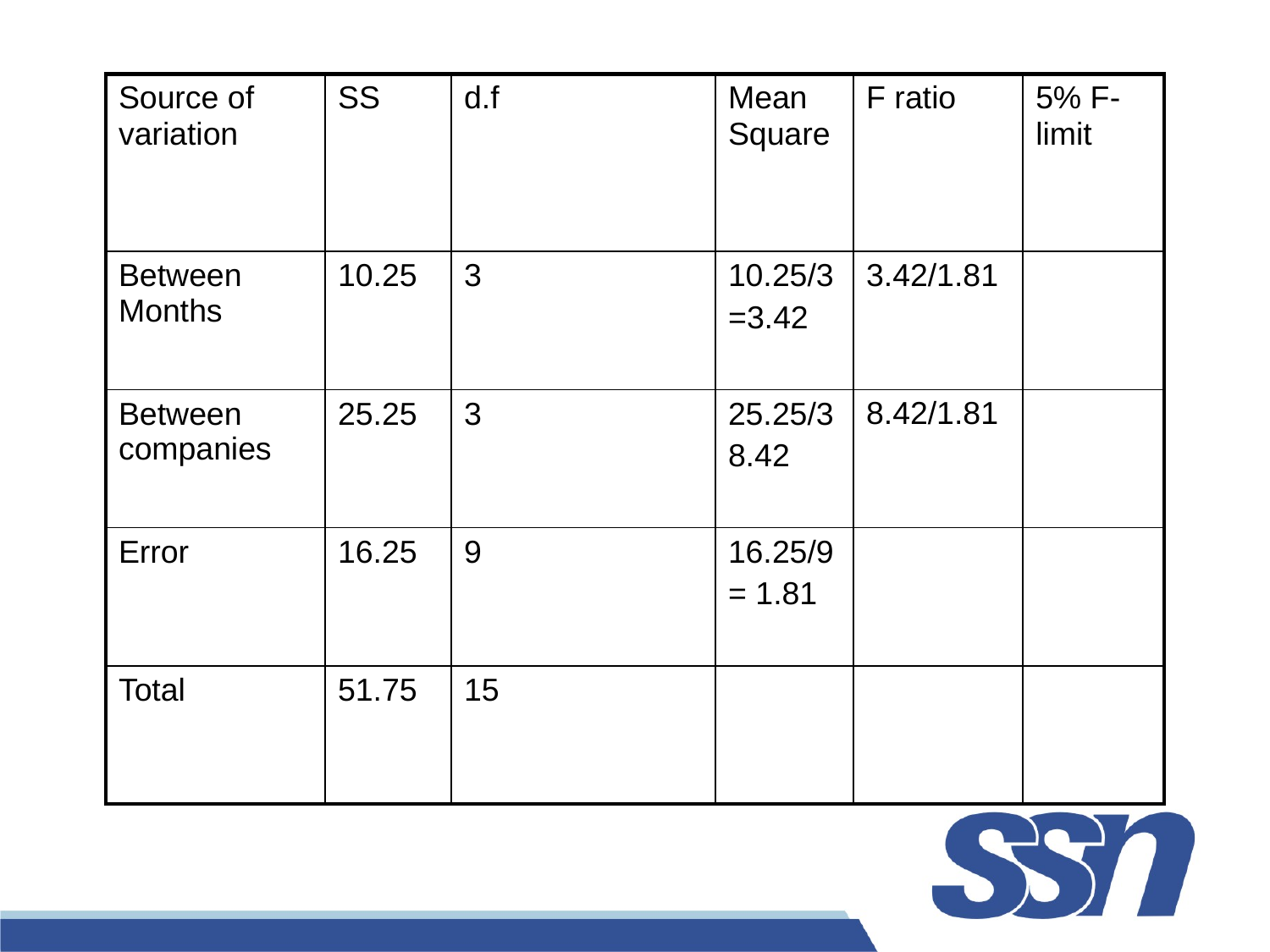

| Source of variation | SS | d.f | Mean Square | F ratio | 5% F-limit |
| --- | --- | --- | --- | --- | --- |
| Between Months | 10.25 | 3 | 10.25/3 =3.42 | 3.42/1.81 |  |
|  |  |  |  | 8.42/1.81 |  |
| Between companies | 25.25 | 3 | 25.25/3 8.42 |  |  |
| Error | 16.25 | 9 | 16.25/9 = 1.81 |  |  |
| Total | 51.75 | 15 |  |  |  |